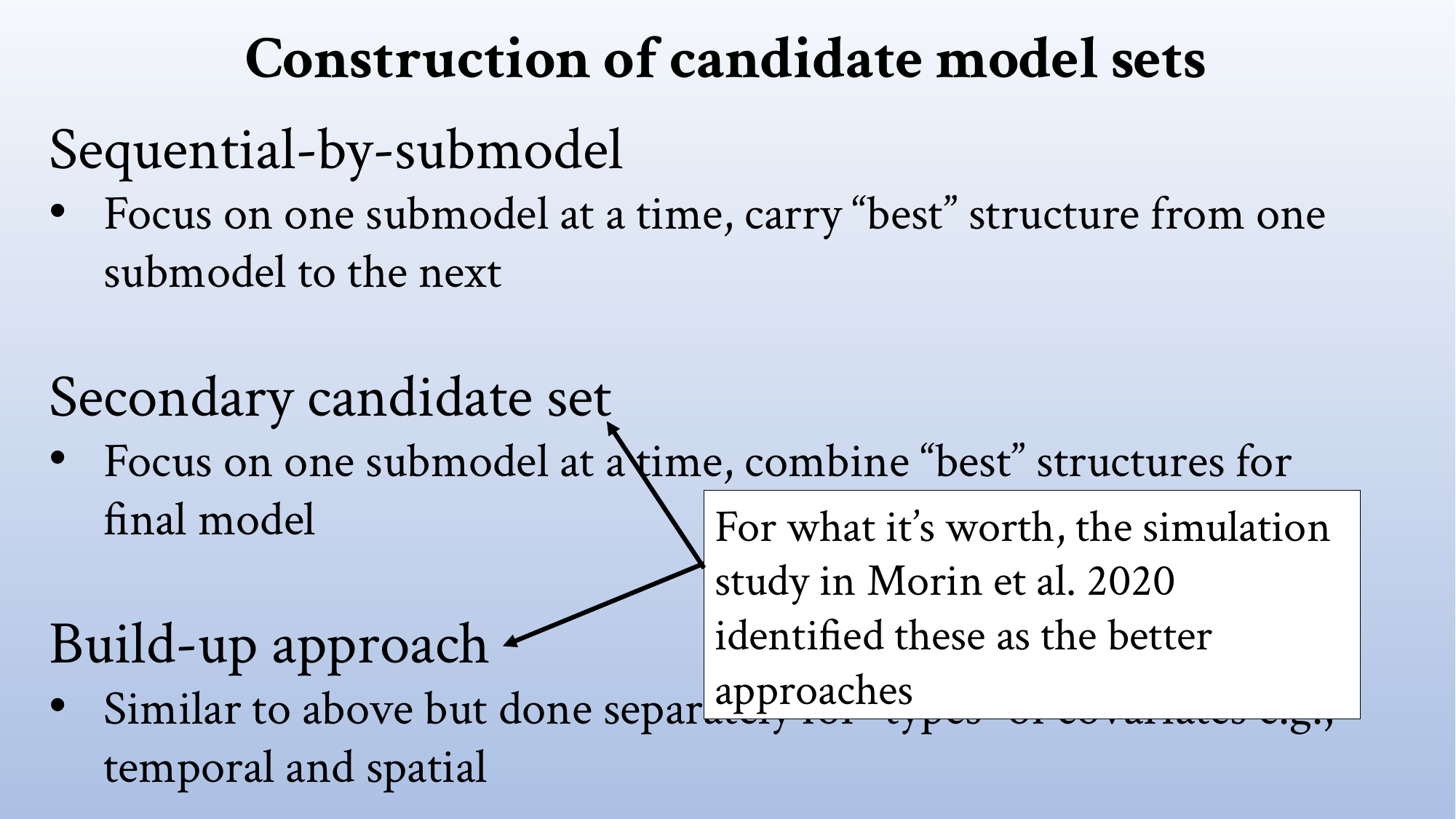

Construction of candidate model sets
Sequential-by-submodel
Focus on one submodel at a time, carry “best” structure from one submodel to the next

Secondary candidate set
Focus on one submodel at a time, combine “best” structures for final model

Build-up approach
Similar to above but done separately for “types” of covariates e.g., temporal and spatial
For what it’s worth, the simulation study in Morin et al. 2020 identified these as the better approaches